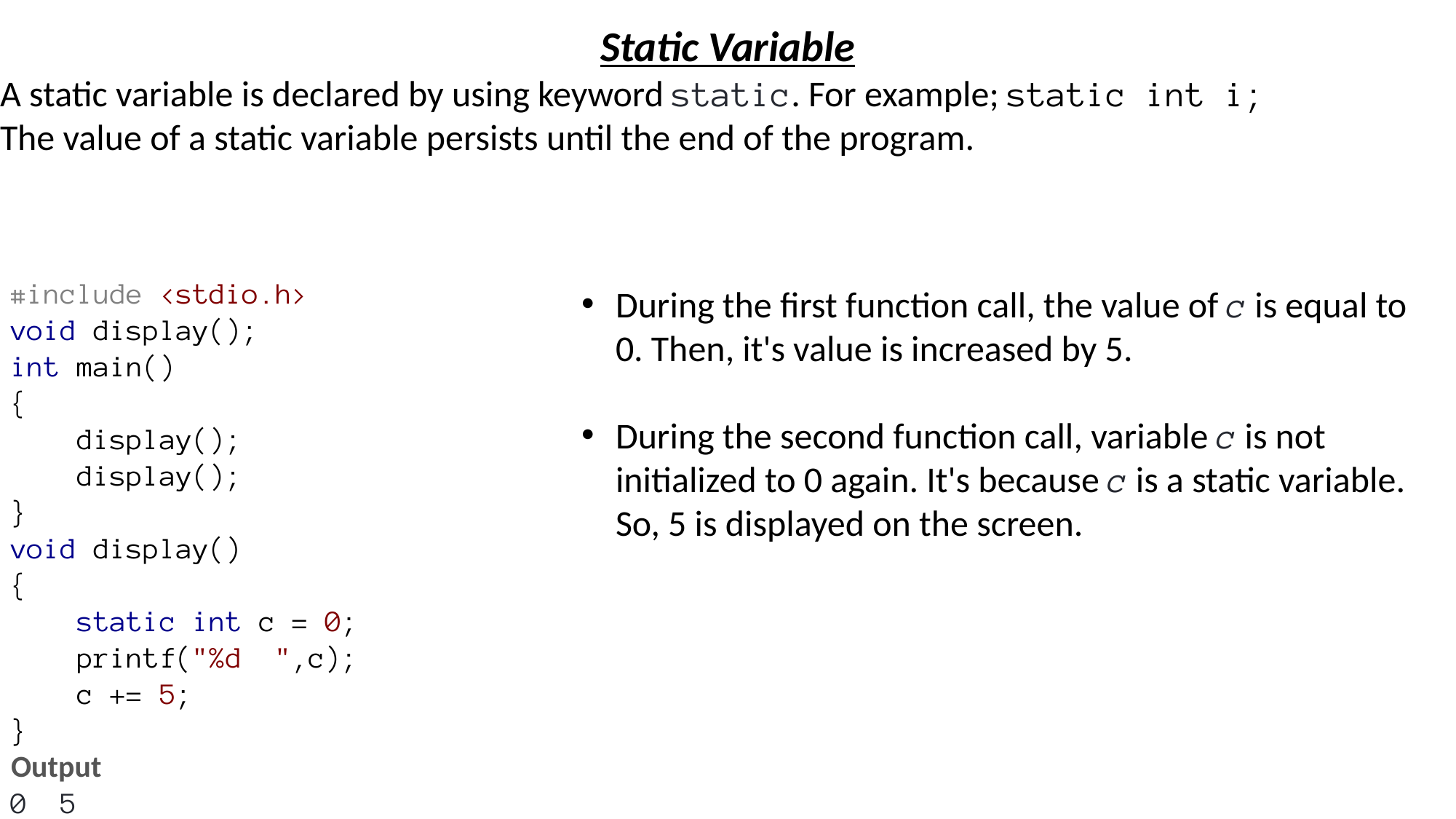

Static Variable
A static variable is declared by using keyword static. For example; static int i;
The value of a static variable persists until the end of the program.

#include <stdio.h>
void display();
int main()
{
    display();
    display();
}
void display()
{
    static int c = 0;
    printf("%d  ",c);
    c += 5;
}
Output
0  5
During the first function call, the value of c is equal to 0. Then, it's value is increased by 5.

During the second function call, variable c is not initialized to 0 again. It's because c is a static variable. So, 5 is displayed on the screen.